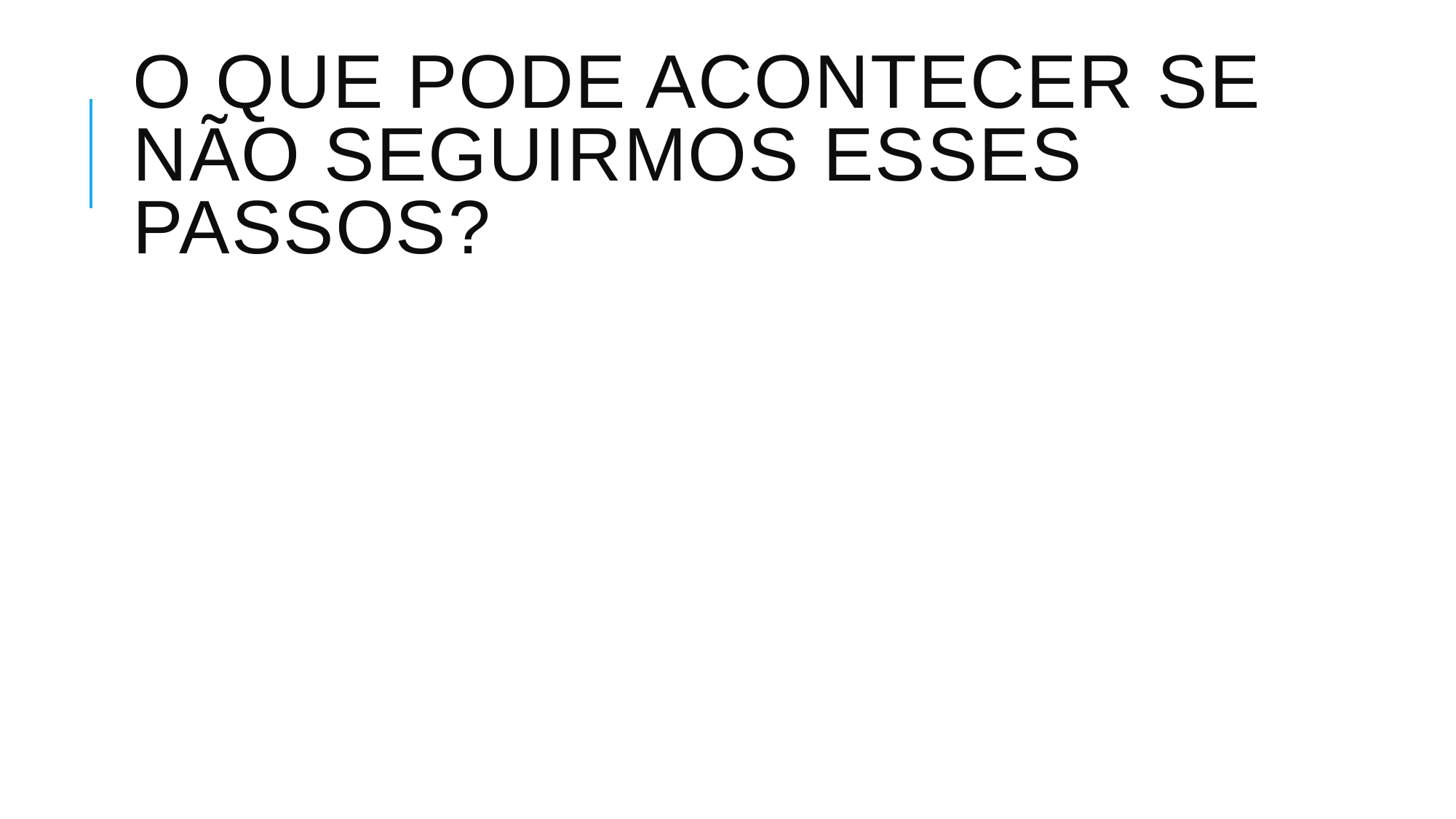

# O que pode acontecer se não seguirmos esses passos?